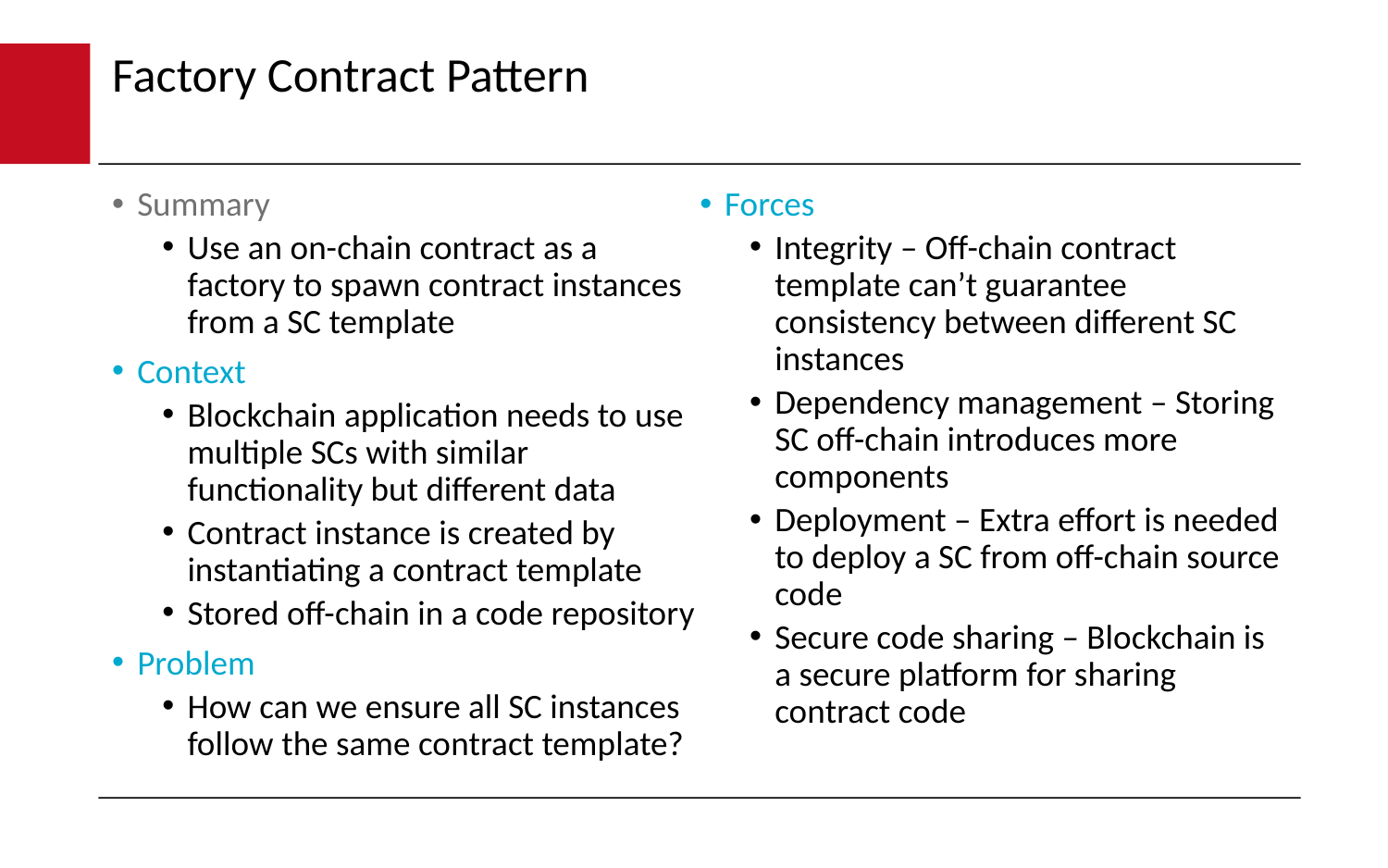

# Factory Contract Pattern
Summary
Use an on-chain contract as a factory to spawn contract instances from a SC template
Context
Blockchain application needs to use multiple SCs with similar functionality but different data
Contract instance is created by instantiating a contract template
Stored off-chain in a code repository
Problem
How can we ensure all SC instances follow the same contract template?
Forces
Integrity – Off-chain contract template can’t guarantee consistency between different SC instances
Dependency management – Storing SC off-chain introduces more components
Deployment – Extra effort is needed to deploy a SC from off-chain source code
Secure code sharing – Blockchain is a secure platform for sharing contract code
15  |